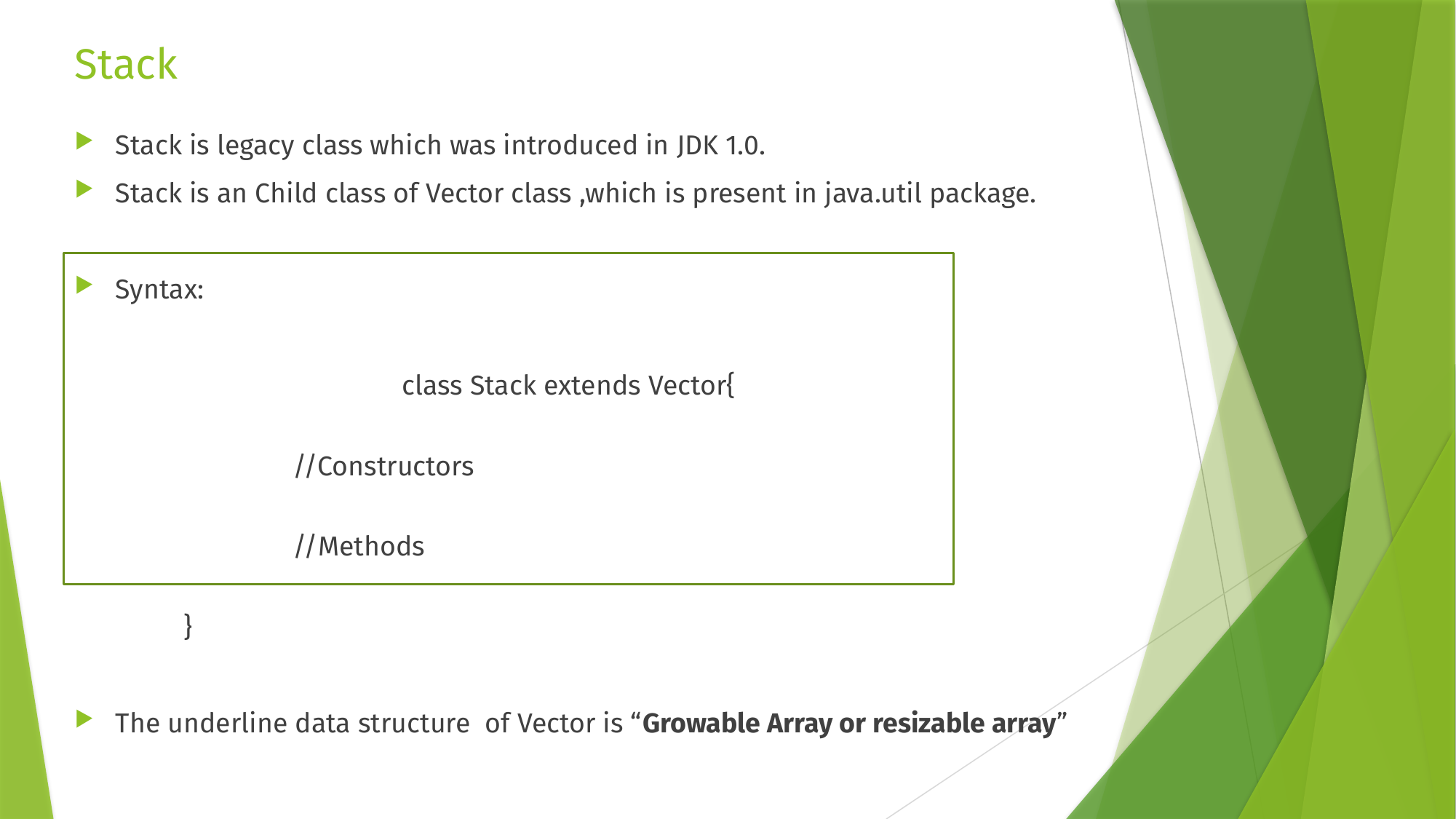

# Stack
Stack is legacy class which was introduced in JDK 1.0.
Stack is an Child class of Vector class ,which is present in java.util package.

Syntax:

			class Stack extends Vector{
											//Constructors
											//Methods
										}

The underline data structure  of Vector is “Growable Array or resizable array”